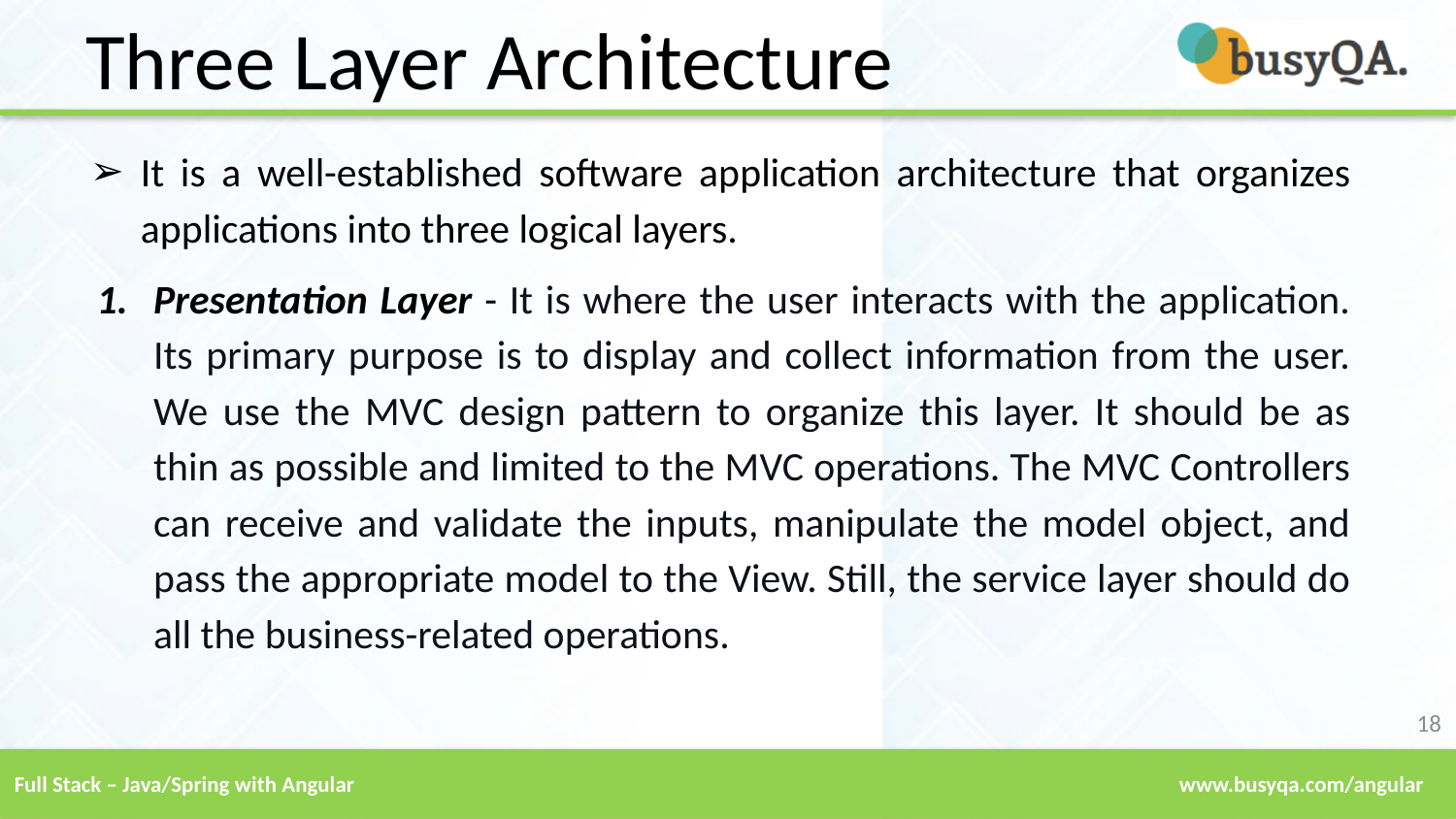

Three Layer Architecture
It is a well-established software application architecture that organizes applications into three logical layers.
Presentation Layer - It is where the user interacts with the application. Its primary purpose is to display and collect information from the user. We use the MVC design pattern to organize this layer. It should be as thin as possible and limited to the MVC operations. The MVC Controllers can receive and validate the inputs, manipulate the model object, and pass the appropriate model to the View. Still, the service layer should do all the business-related operations.